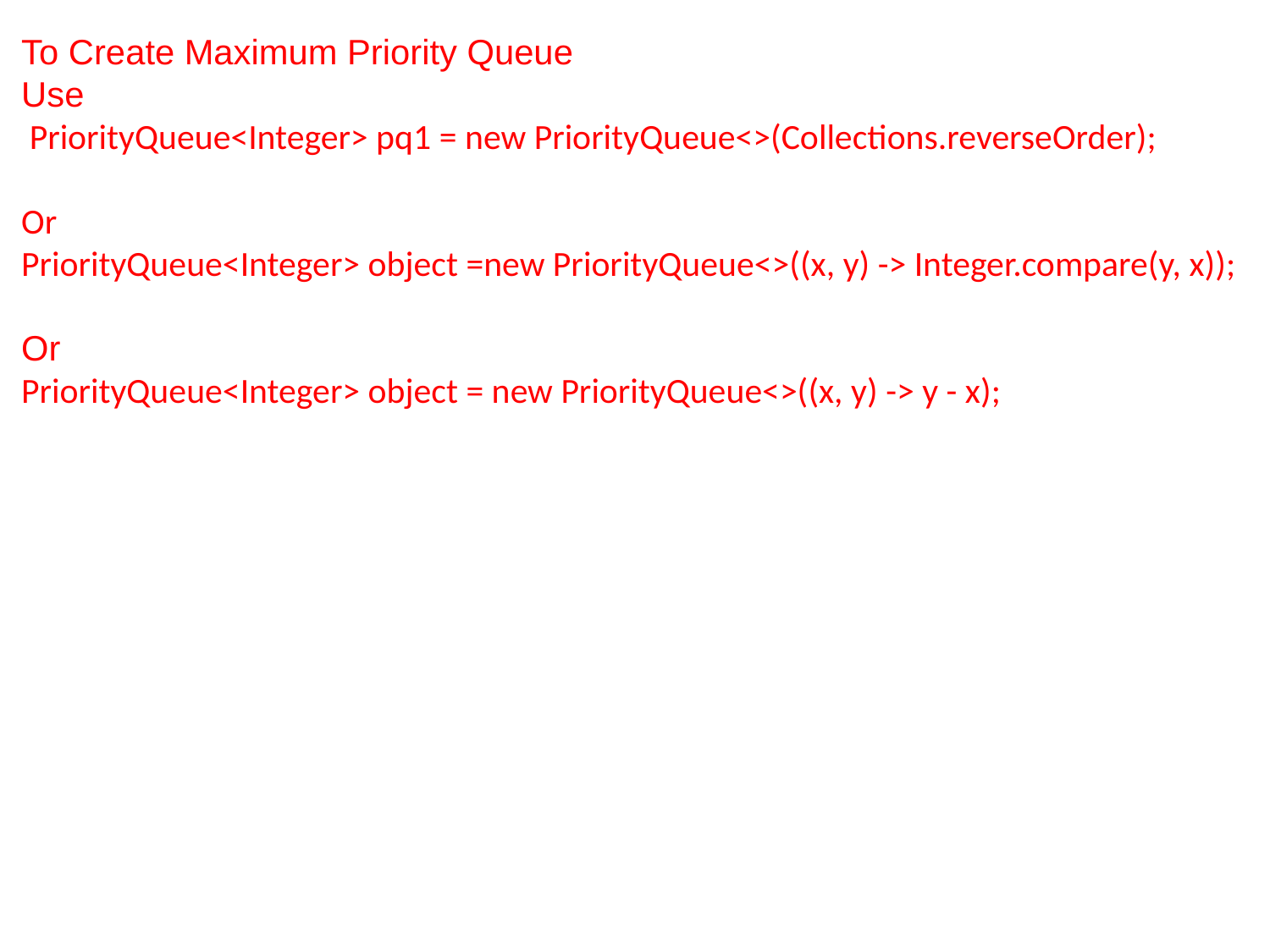

To Create Maximum Priority Queue
Use
 PriorityQueue<Integer> pq1 = new PriorityQueue<>(Collections.reverseOrder);

Or
PriorityQueue<Integer> object =new PriorityQueue<>((x, y) -> Integer.compare(y, x));

Or
PriorityQueue<Integer> object = new PriorityQueue<>((x, y) -> y - x);